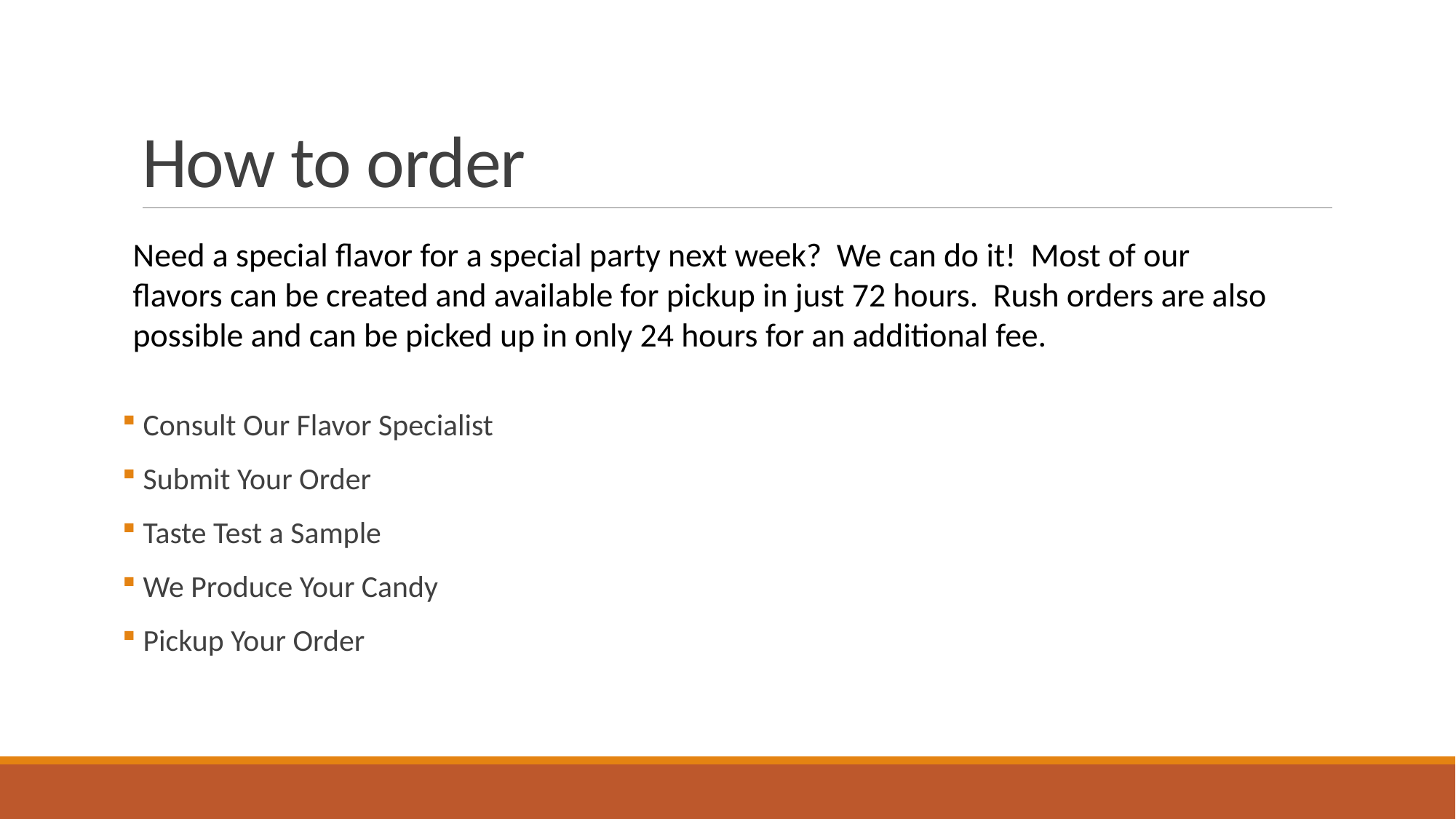

# How to order
Need a special flavor for a special party next week?  We can do it!  Most of our flavors can be created and available for pickup in just 72 hours.  Rush orders are also possible and can be picked up in only 24 hours for an additional fee.

 Consult Our Flavor Specialist
 Submit Your Order
 Taste Test a Sample
 We Produce Your Candy
 Pickup Your Order